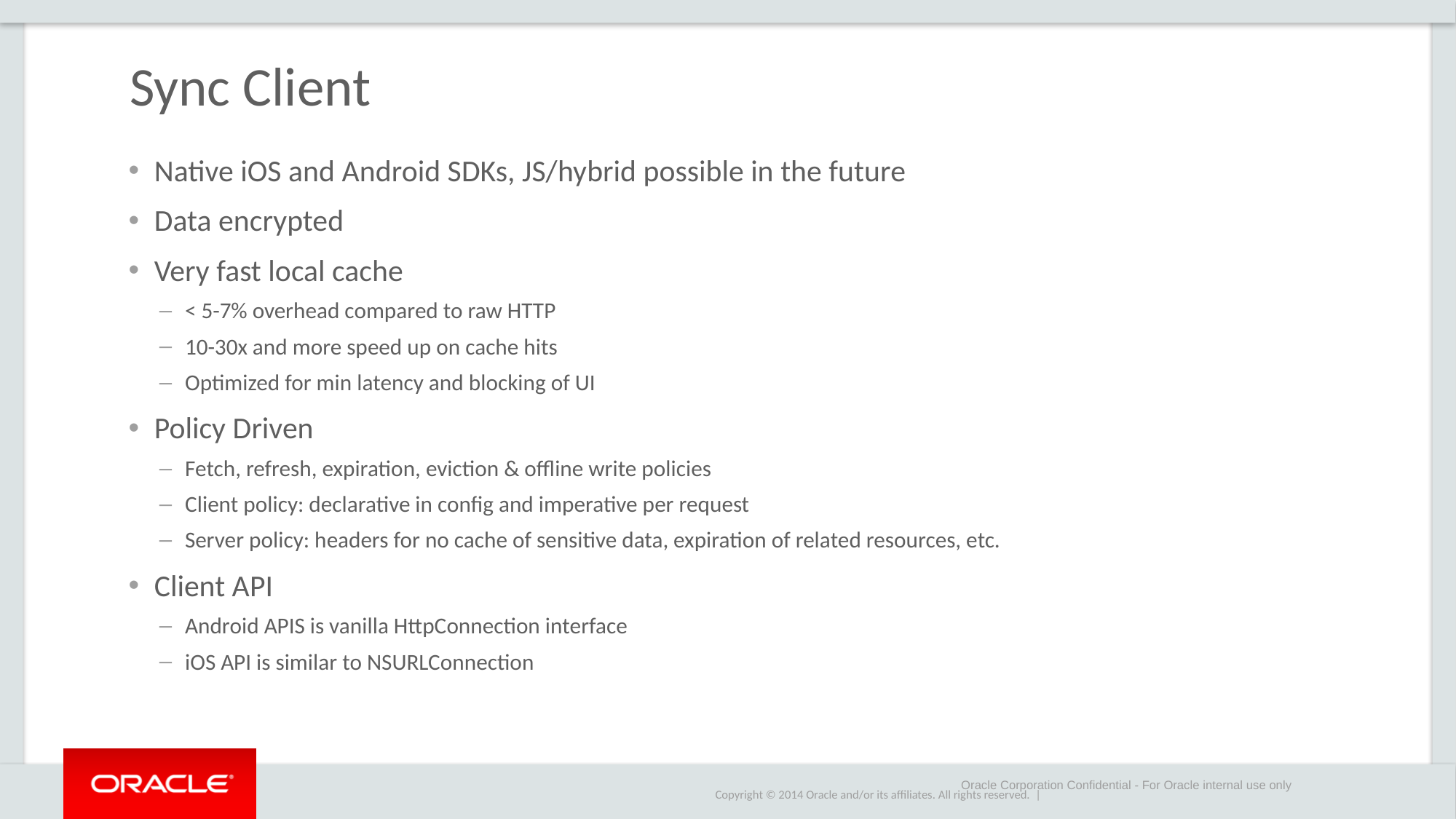

# Sync Client
Native iOS and Android SDKs, JS/hybrid possible in the future
Data encrypted
Very fast local cache
< 5-7% overhead compared to raw HTTP
10-30x and more speed up on cache hits
Optimized for min latency and blocking of UI
Policy Driven
Fetch, refresh, expiration, eviction & offline write policies
Client policy: declarative in config and imperative per request
Server policy: headers for no cache of sensitive data, expiration of related resources, etc.
Client API
Android APIS is vanilla HttpConnection interface
iOS API is similar to NSURLConnection
Oracle Corporation Confidential - For Oracle internal use only